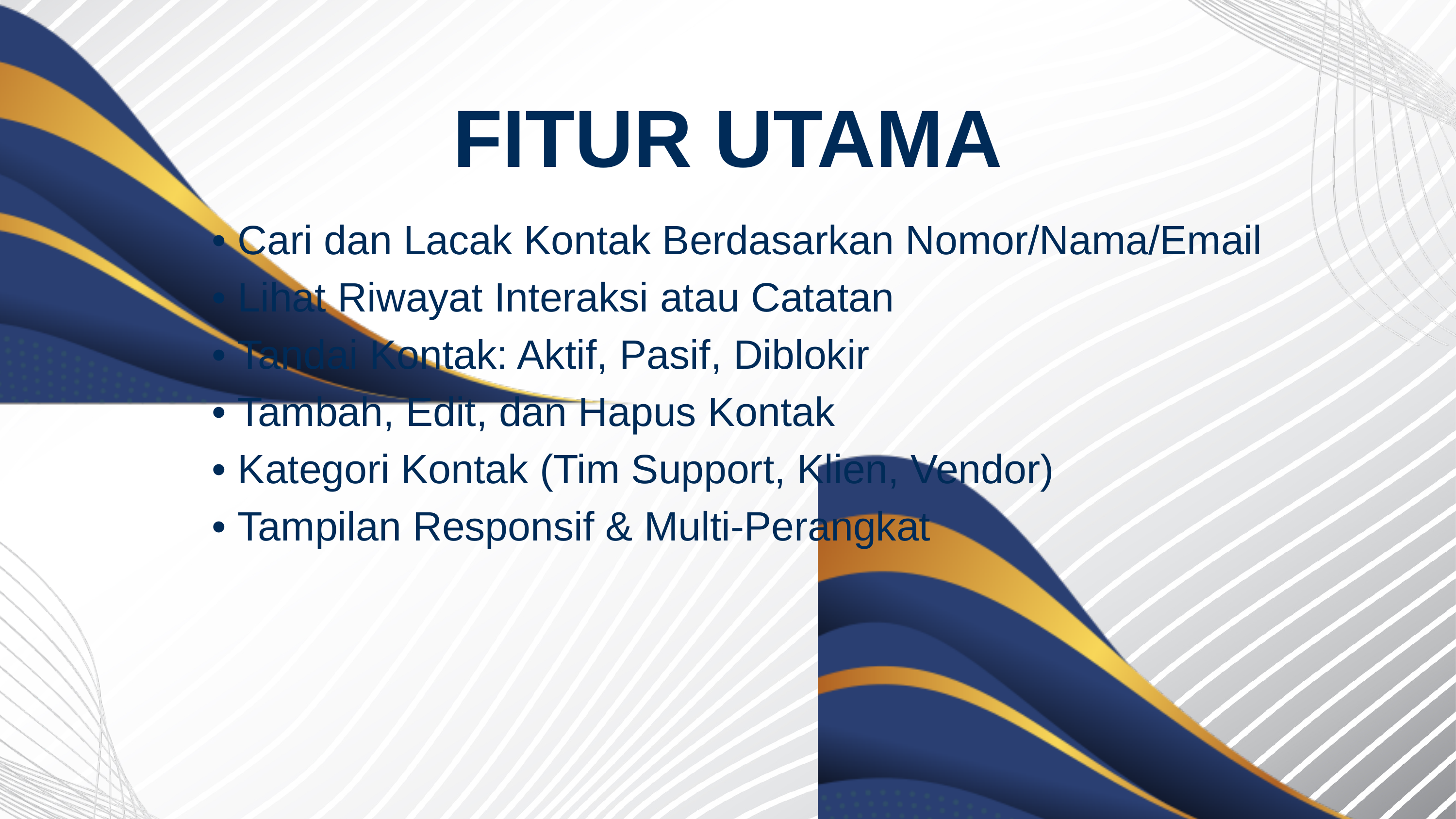

FITUR UTAMA
• Cari dan Lacak Kontak Berdasarkan Nomor/Nama/Email
• Lihat Riwayat Interaksi atau Catatan
• Tandai Kontak: Aktif, Pasif, Diblokir
• Tambah, Edit, dan Hapus Kontak
• Kategori Kontak (Tim Support, Klien, Vendor)
• Tampilan Responsif & Multi-Perangkat